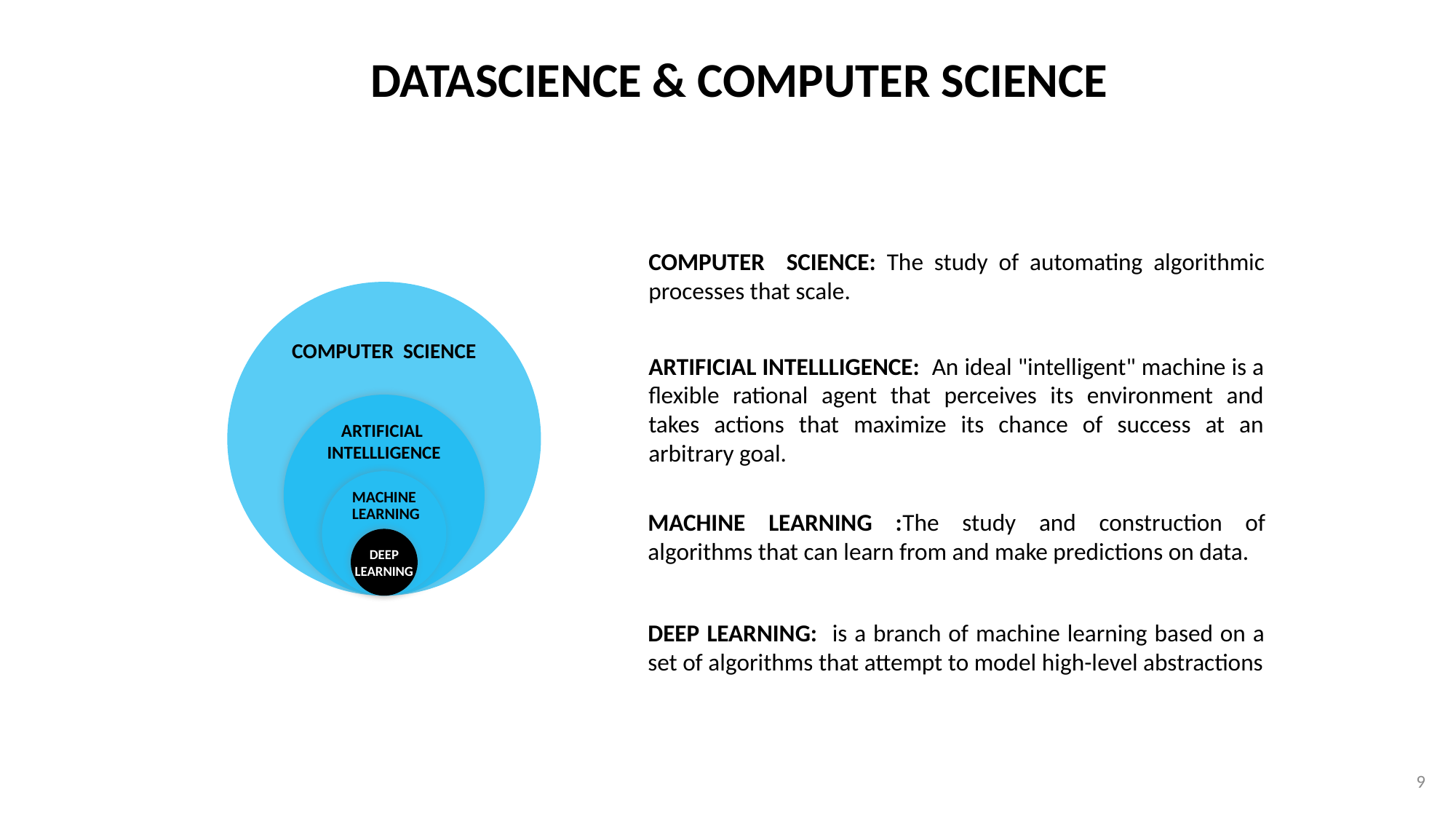

DATASCIENCE & COMPUTER SCIENCE
COMPUTER  SCIENCE: The study of automating algorithmic processes that scale.

COMPUTER  SCIENCE

ARTIFICIAL
INTELLLIGENCE

MACHINE
 LEARNING

DEEP
LEARNING
ARTIFICIAL INTELLLIGENCE:  An ideal "intelligent" machine is a flexible rational agent that perceives its environment and takes actions that maximize its chance of success at an arbitrary goal.

MACHINE LEARNING :The study and construction of algorithms that can learn from and make predictions on data.
DEEP LEARNING:  is a branch of machine learning based on a set of algorithms that attempt to model high-level abstractions
9